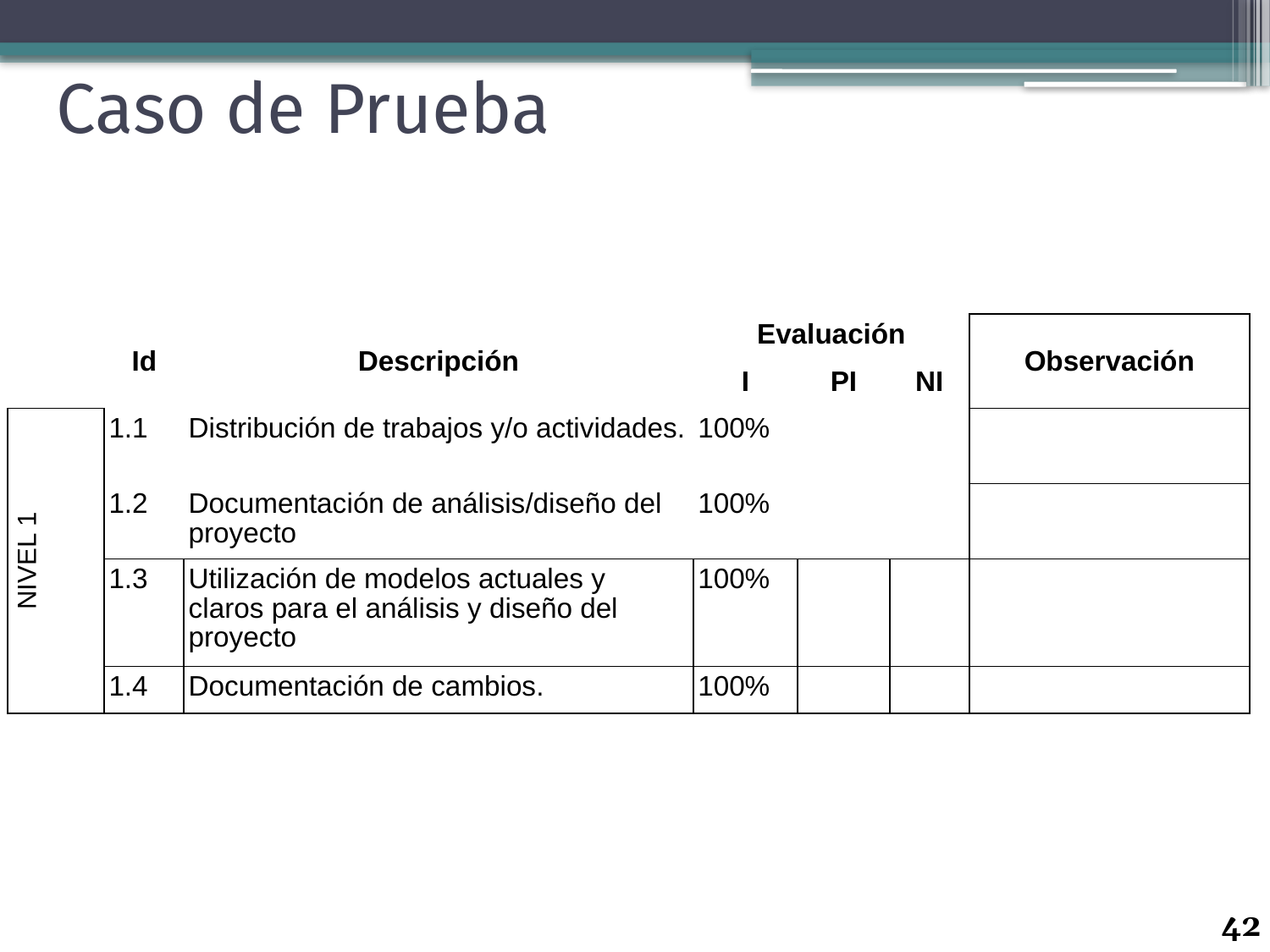

# Caso de Prueba
|  | Id | Descripción | Evaluación |  |  | Observación |
| --- | --- | --- | --- | --- | --- | --- |
|  |  |  | I | PI | NI |  |
| NIVEL 1 | 1.1 | Distribución de trabajos y/o actividades. | 100% |  |  |  |
|  | 1.2 | Documentación de análisis/diseño del proyecto | 100% |  |  |  |
|  | 1.3 | Utilización de modelos actuales y claros para el análisis y diseño del proyecto | 100% |  |  |  |
|  | 1.4 | Documentación de cambios. | 100% |  |  |  |
42